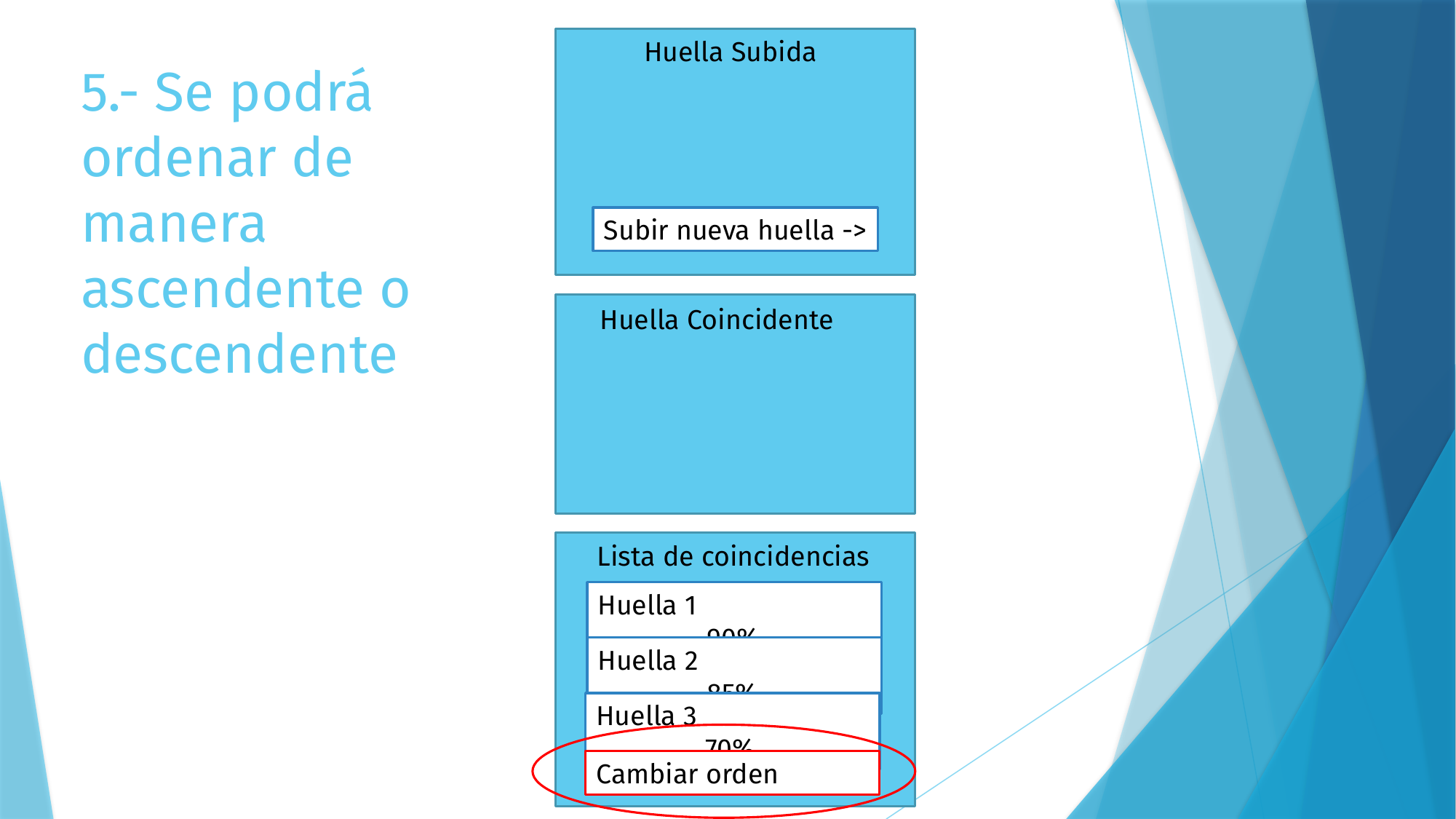

Huella Subida
5.- Se podrá ordenar de manera ascendente o descendente
Subir nueva huella ->

Huella Coincidente

Lista de coincidencias
Huella 1   		90%
Huella 2			85%
Huella 3			70%

Cambiar orden